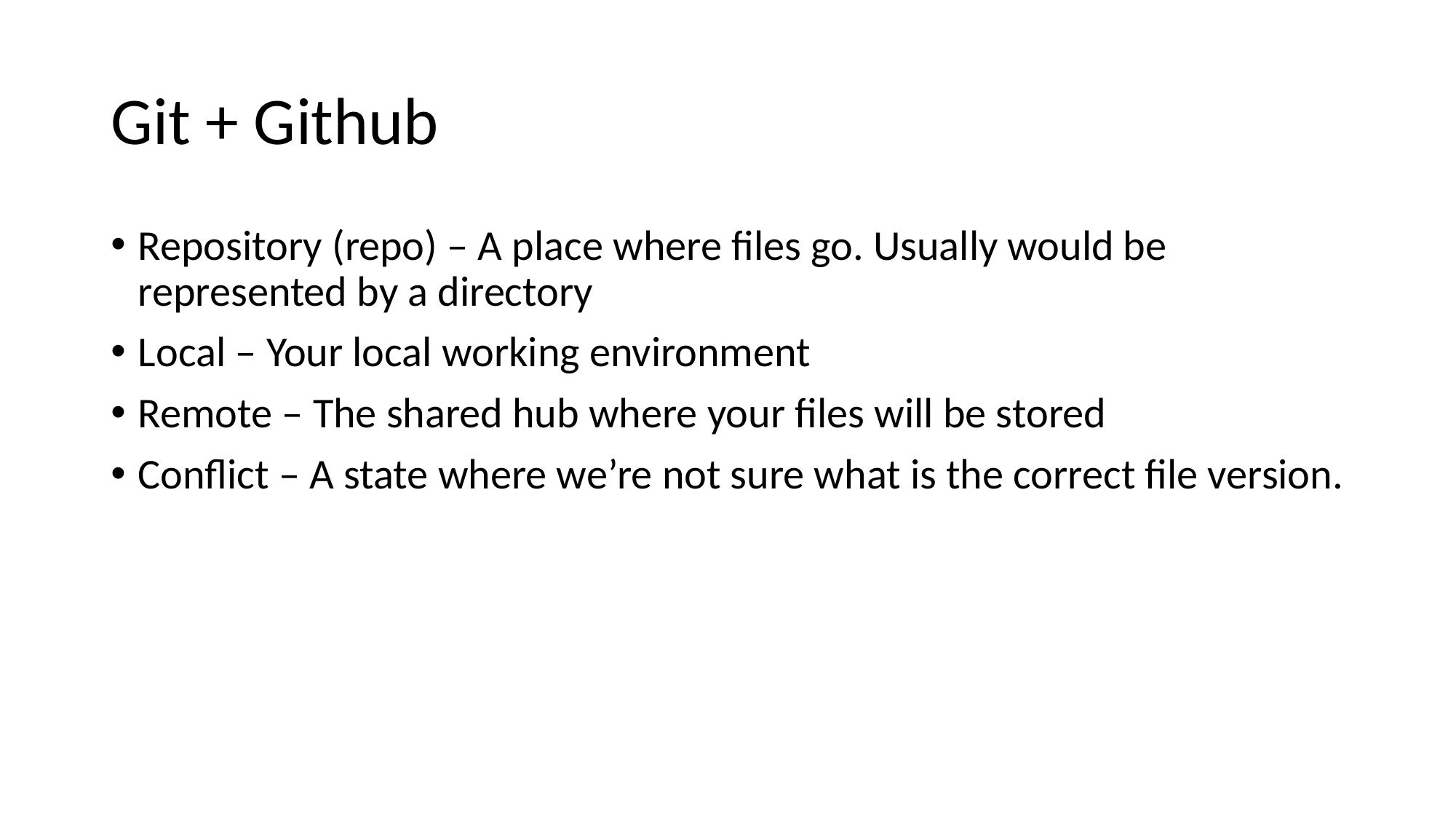

# Git + Github
Repository (repo) – A place where files go. Usually would be represented by a directory
Local – Your local working environment
Remote – The shared hub where your files will be stored
Conflict – A state where we’re not sure what is the correct file version.